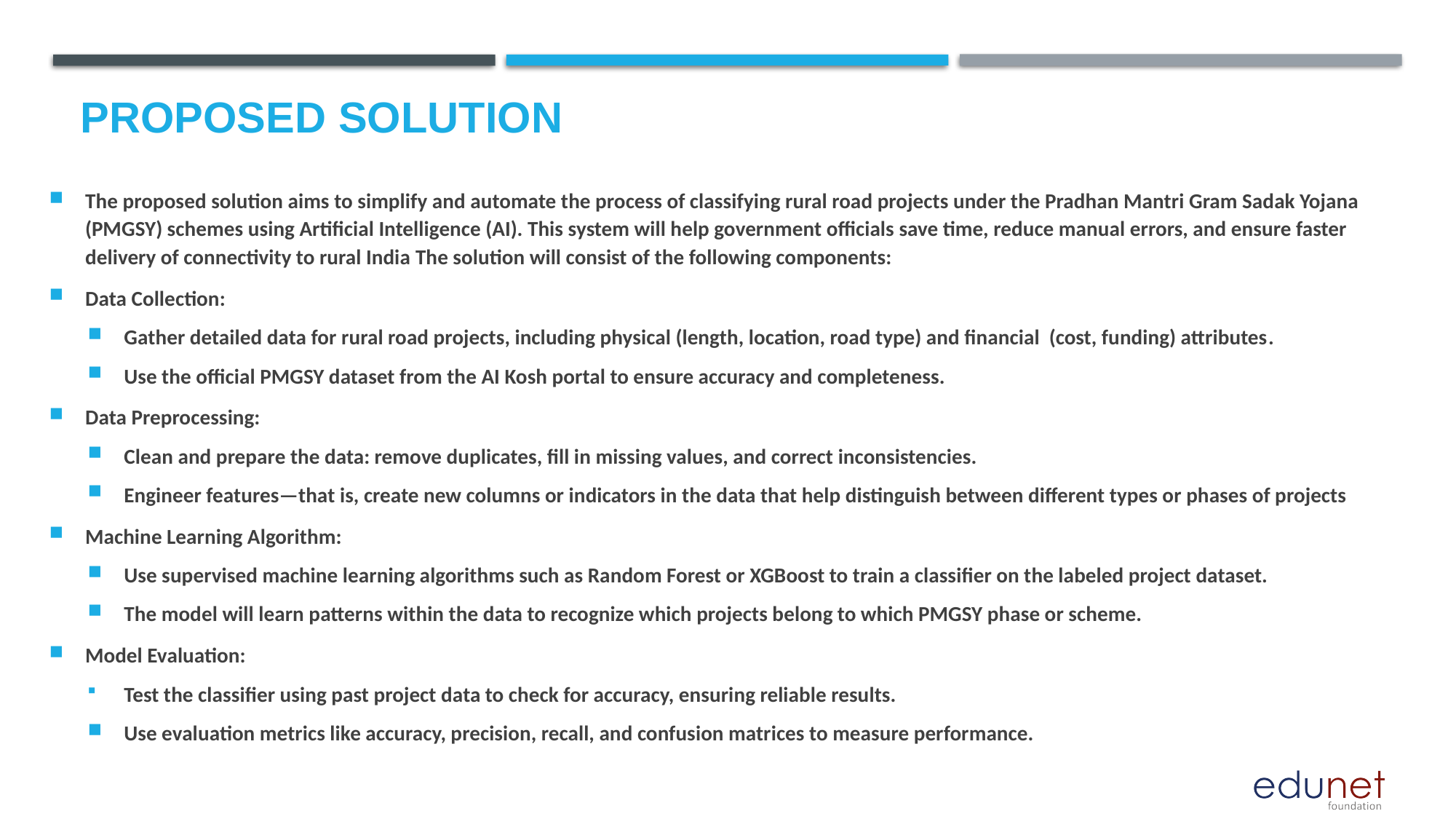

# Proposed Solution

The proposed solution aims to simplify and automate the process of classifying rural road projects under the Pradhan Mantri Gram Sadak Yojana (PMGSY) schemes using Artificial Intelligence (AI). This system will help government officials save time, reduce manual errors, and ensure faster delivery of connectivity to rural India The solution will consist of the following components:
Data Collection:
Gather detailed data for rural road projects, including physical (length, location, road type) and financial  (cost, funding) attributes.
Use the official PMGSY dataset from the AI Kosh portal to ensure accuracy and completeness.
Data Preprocessing:
Clean and prepare the data: remove duplicates, fill in missing values, and correct inconsistencies.
Engineer features—that is, create new columns or indicators in the data that help distinguish between different types or phases of projects
Machine Learning Algorithm:
Use supervised machine learning algorithms such as Random Forest or XGBoost to train a classifier on the labeled project dataset.
The model will learn patterns within the data to recognize which projects belong to which PMGSY phase or scheme.
Model Evaluation:
Test the classifier using past project data to check for accuracy, ensuring reliable results.
Use evaluation metrics like accuracy, precision, recall, and confusion matrices to measure performance.